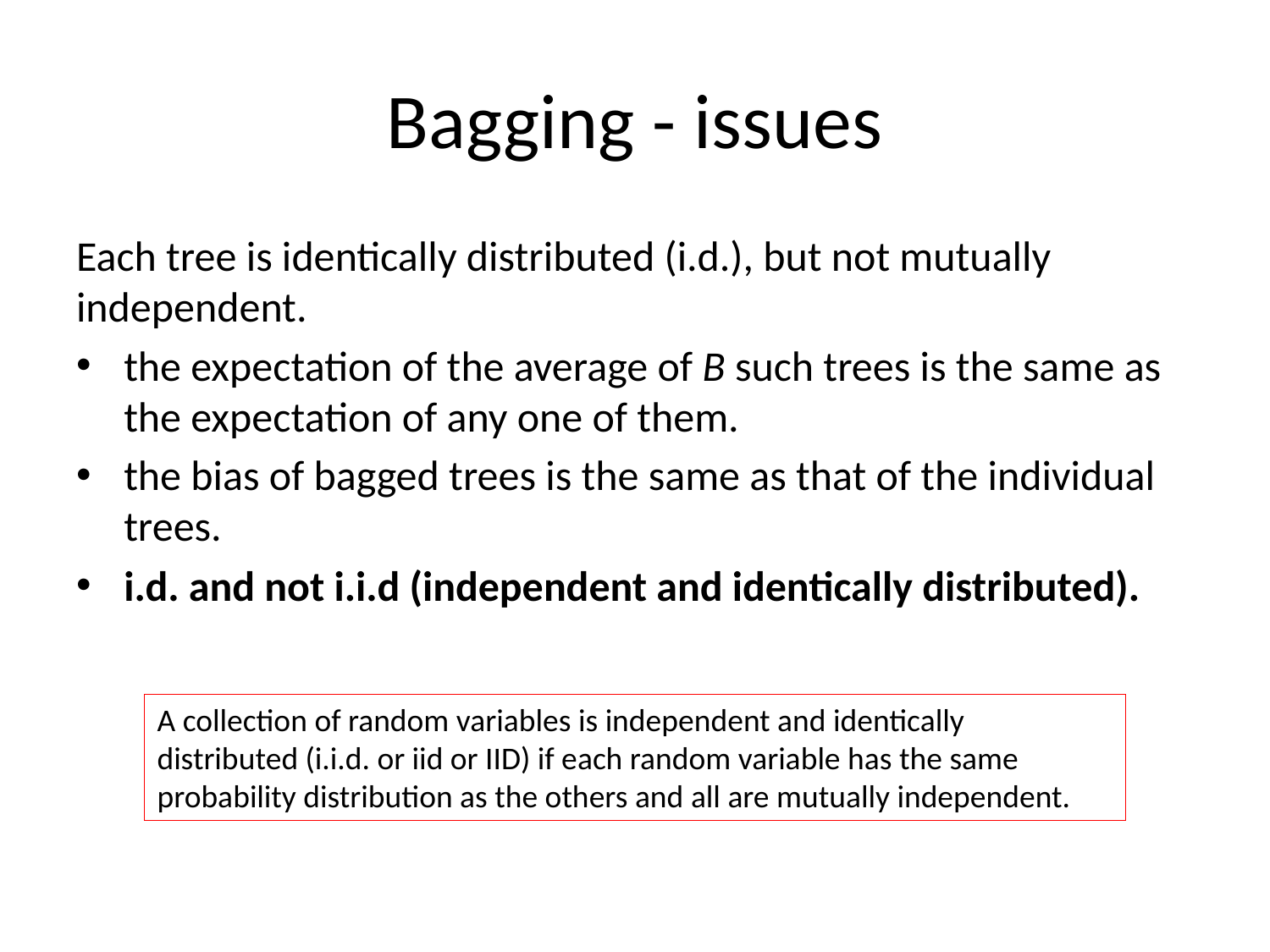

# Bagging - issues
Each tree is identically distributed (i.d.), but not mutually independent.
the expectation of the average of B such trees is the same as the expectation of any one of them.
the bias of bagged trees is the same as that of the individual trees.
i.d. and not i.i.d (independent and identically distributed).

A collection of random variables is independent and identically distributed (i.i.d. or iid or IID) if each random variable has the same probability distribution as the others and all are mutually independent.